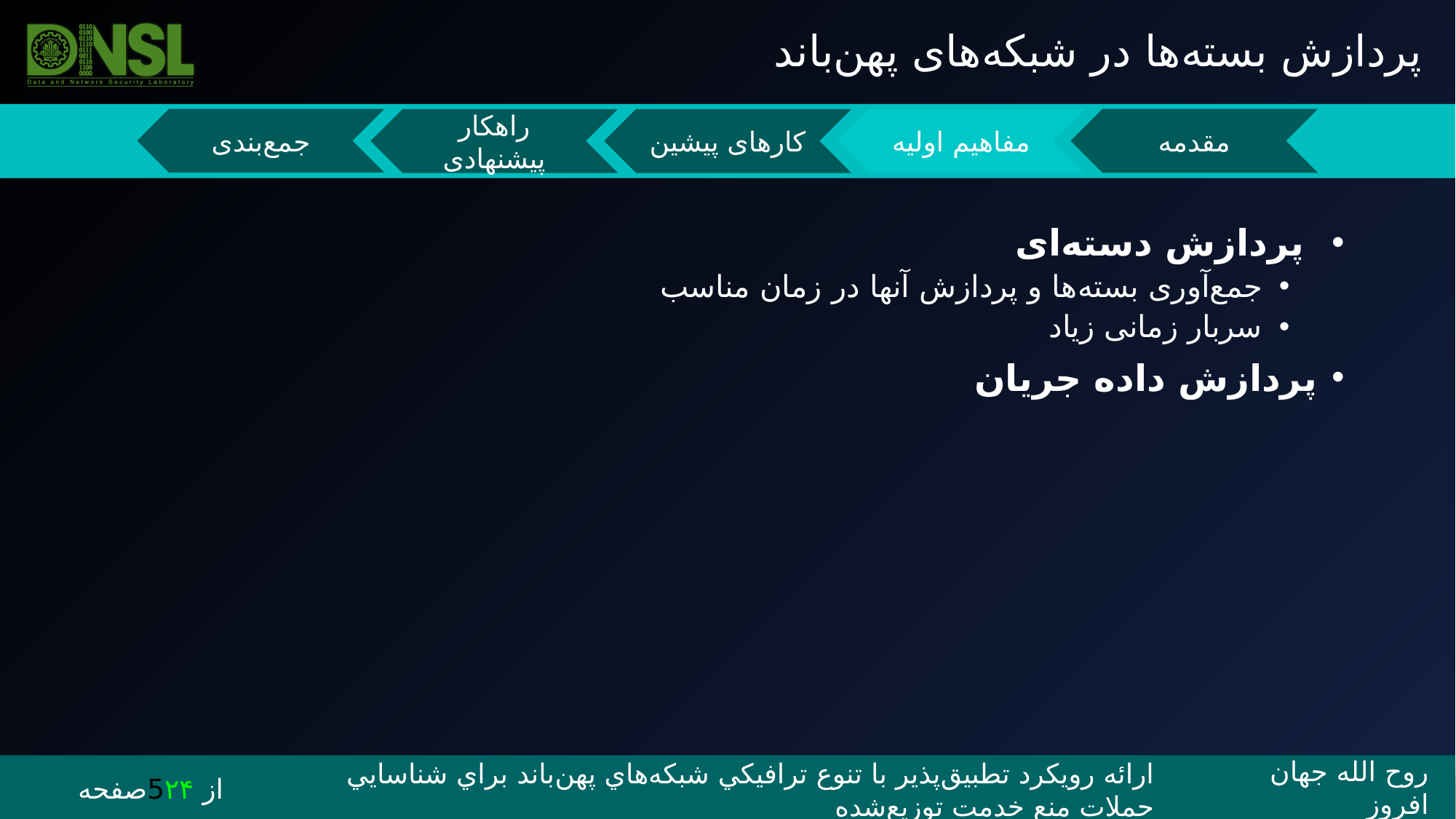

پردازش بسته‌ها در شبکه‌های پهن‌باند
 پردازش دسته‌ای
جمع‌آوری بسته‌ها و پردازش آنها در زمان مناسب
سربار زمانی زیاد
پردازش داده جریان